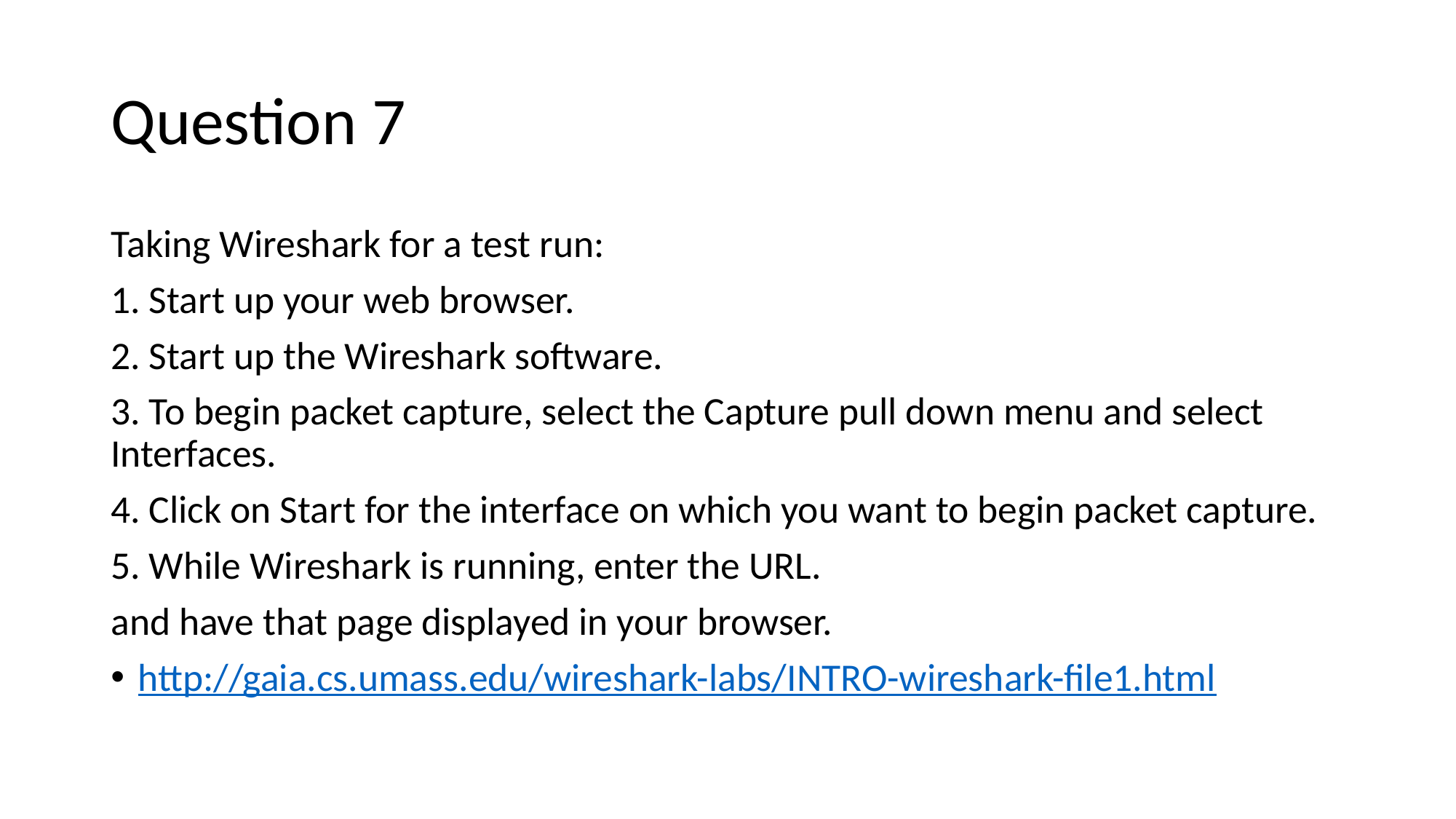

# Question 7
Taking Wireshark for a test run:
1. Start up your web browser.
2. Start up the Wireshark software.
3. To begin packet capture, select the Capture pull down menu and select  Interfaces.
4. Click on Start for the interface on which you want to begin packet capture.
5. While Wireshark is running, enter the URL.
and have that page displayed in your browser.
http://gaia.cs.umass.edu/wireshark-labs/INTRO-wireshark-file1.html